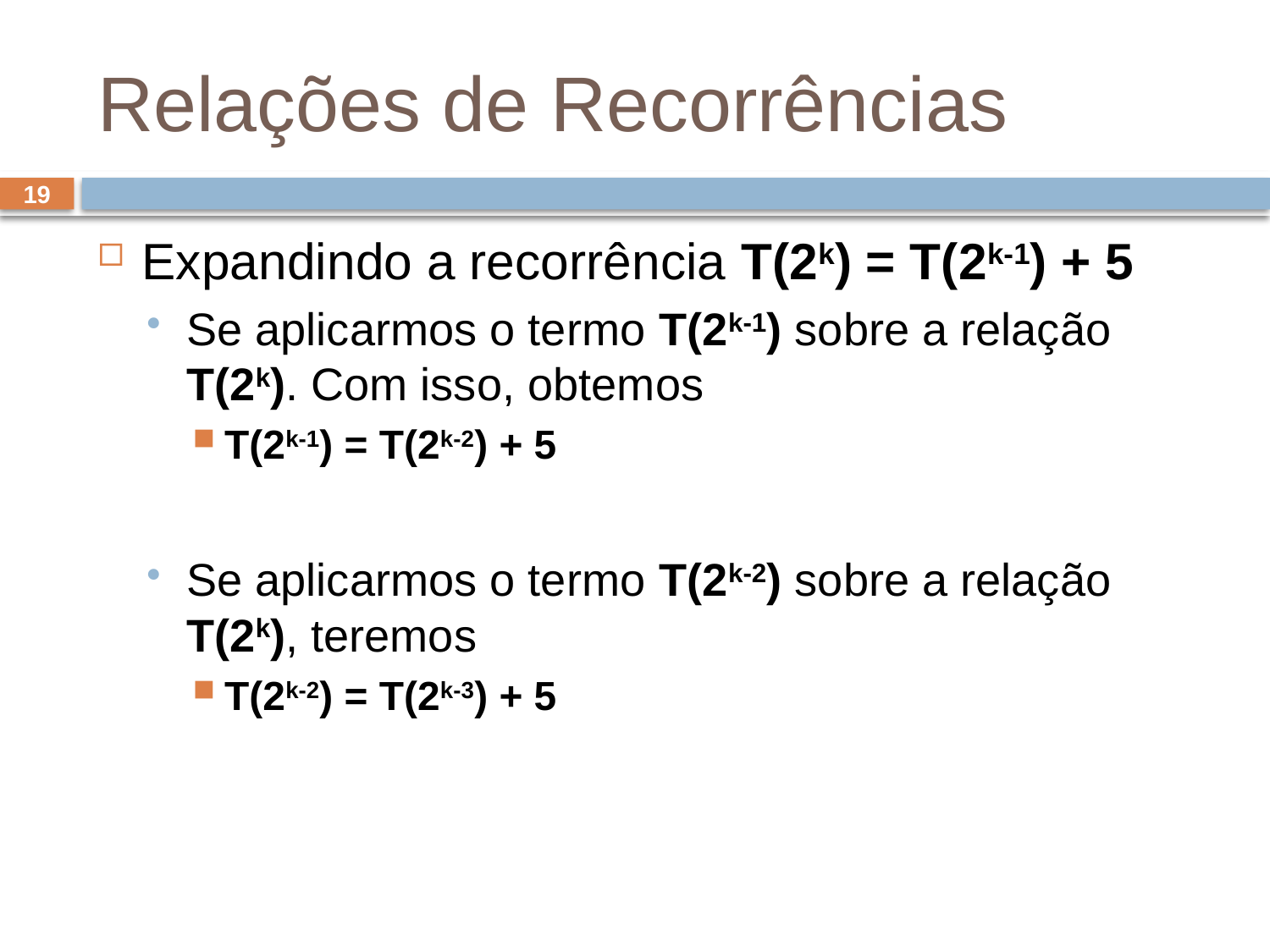

# Relações de Recorrências
19
Expandindo a recorrência T(2k) = T(2k-1) + 5
Se aplicarmos o termo T(2k-1) sobre a relação T(2k). Com isso, obtemos
T(2k-1) = T(2k-2) + 5

Se aplicarmos o termo T(2k-2) sobre a relação T(2k), teremos
T(2k-2) = T(2k-3) + 5